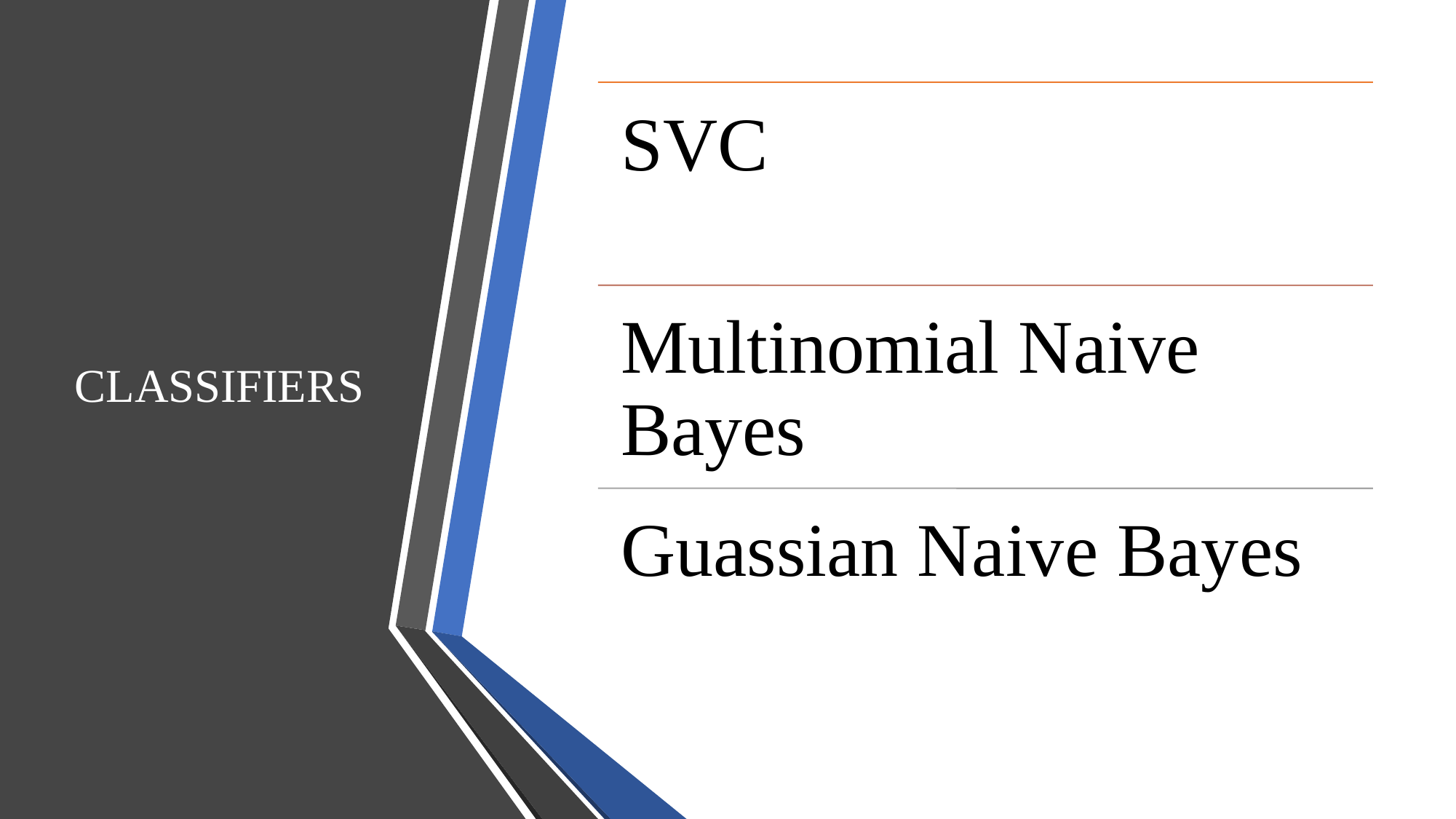

# CLASSIFIERS
SVC
Multinomial Naive Bayes
Guassian Naive Bayes